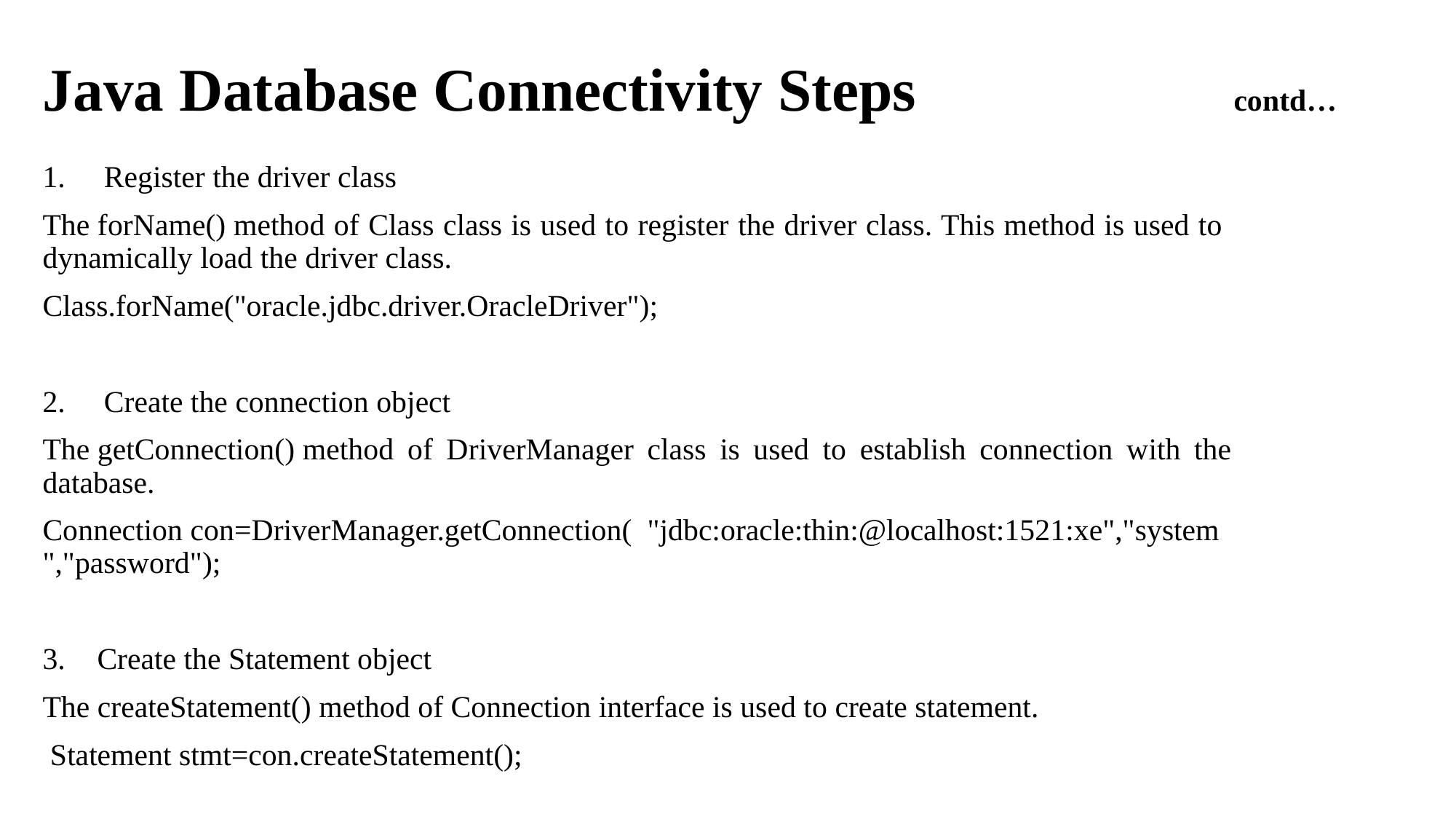

# Java Database Connectivity Steps                     contd…
Register the driver class
The forName() method of Class class is used to register the driver class. This method is used to  dynamically load the driver class.
Class.forName("oracle.jdbc.driver.OracleDriver");

Create the connection object
The getConnection() method of DriverManager class is used to establish connection with the database.
Connection con=DriverManager.getConnection(  "jdbc:oracle:thin:@localhost:1521:xe","system","password");

Create the Statement object
The createStatement() method of Connection interface is used to create statement.
 Statement stmt=con.createStatement();